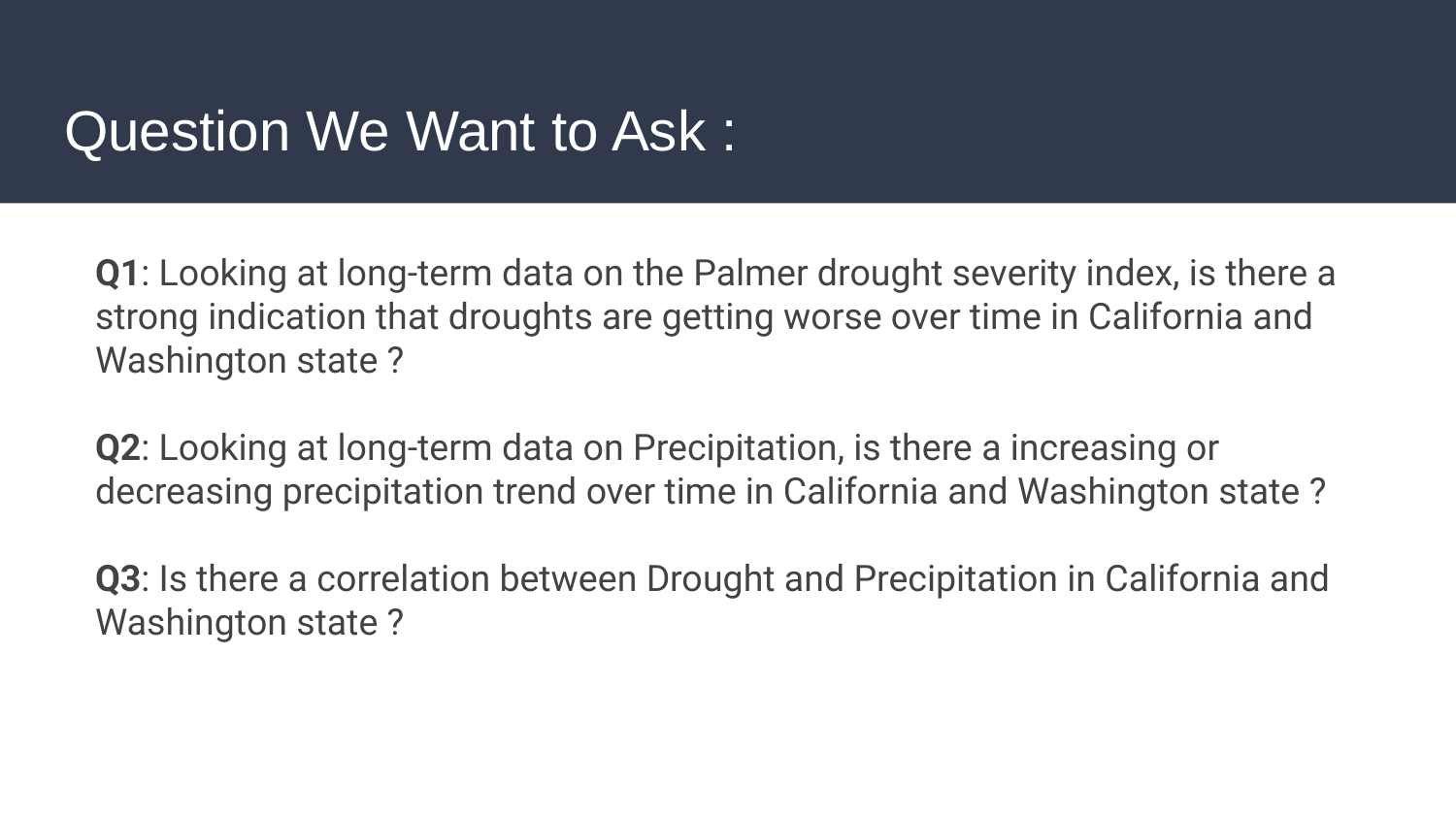

# Question We Want to Ask :
Q1: Looking at long-term data on the Palmer drought severity index, is there a strong indication that droughts are getting worse over time in California and Washington state ?

Q2: Looking at long-term data on Precipitation, is there a increasing or decreasing precipitation trend over time in California and Washington state ?

Q3: Is there a correlation between Drought and Precipitation in California and Washington state ?